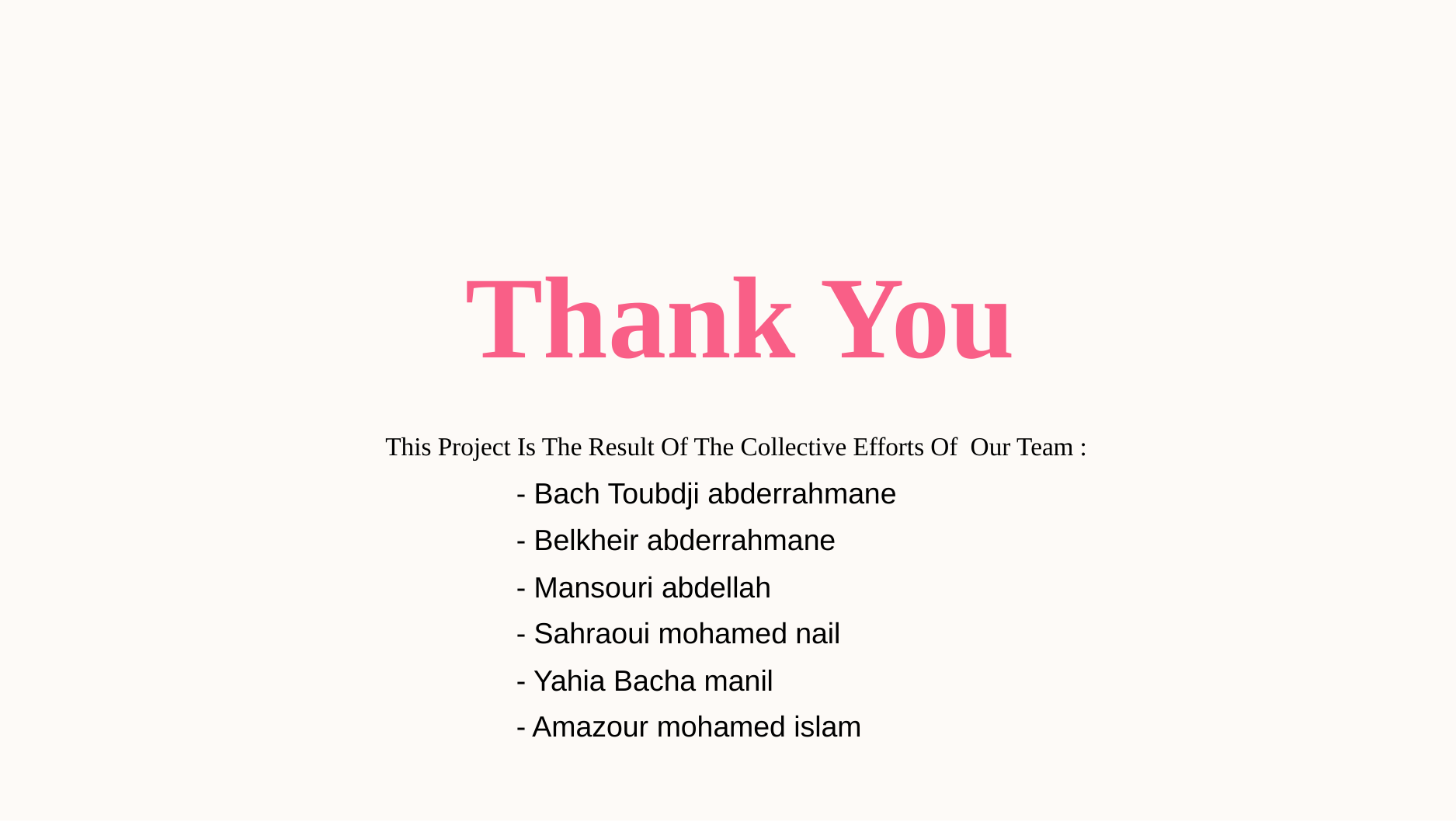

# Thank You
        This Project Is The Result Of The Collective Efforts Of  Our Team :
- Bach Toubdji abderrahmane
- Belkheir abderrahmane
- Mansouri abdellah
- Sahraoui mohamed nail
- Yahia Bacha manil
- Amazour mohamed islam